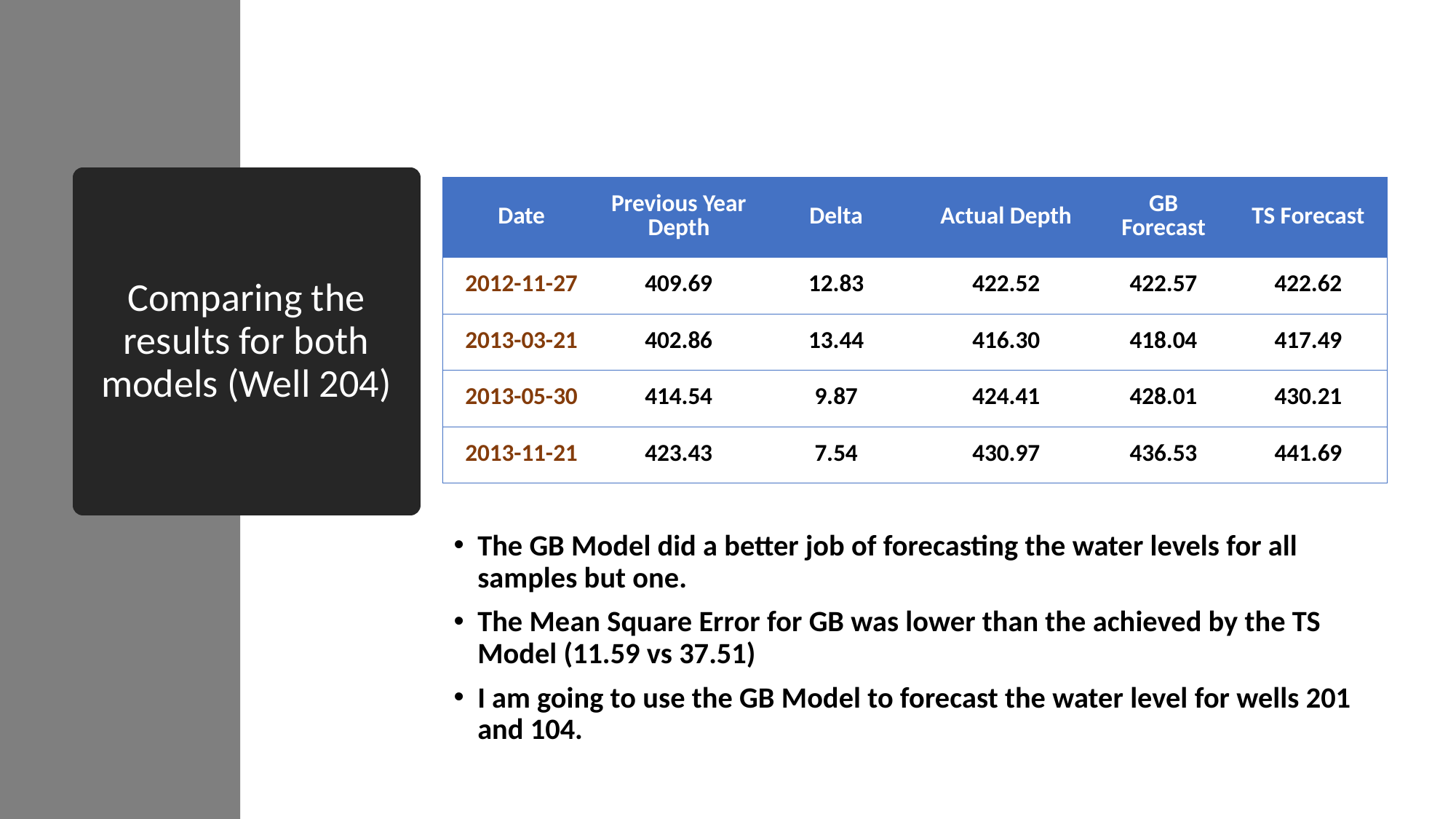

# Comparing the results for both models (Well 204)
| Date | Previous Year Depth | Delta | Actual Depth | GB Forecast | TS Forecast |
| --- | --- | --- | --- | --- | --- |
| 2012-11-27 | 409.69 | 12.83 | 422.52 | 422.57 | 422.62 |
| 2013-03-21 | 402.86 | 13.44 | 416.30 | 418.04 | 417.49 |
| 2013-05-30 | 414.54 | 9.87 | 424.41 | 428.01 | 430.21 |
| 2013-11-21 | 423.43 | 7.54 | 430.97 | 436.53 | 441.69 |
The GB Model did a better job of forecasting the water levels for all samples but one.
The Mean Square Error for GB was lower than the achieved by the TS Model (11.59 vs 37.51)
I am going to use the GB Model to forecast the water level for wells 201 and 104.